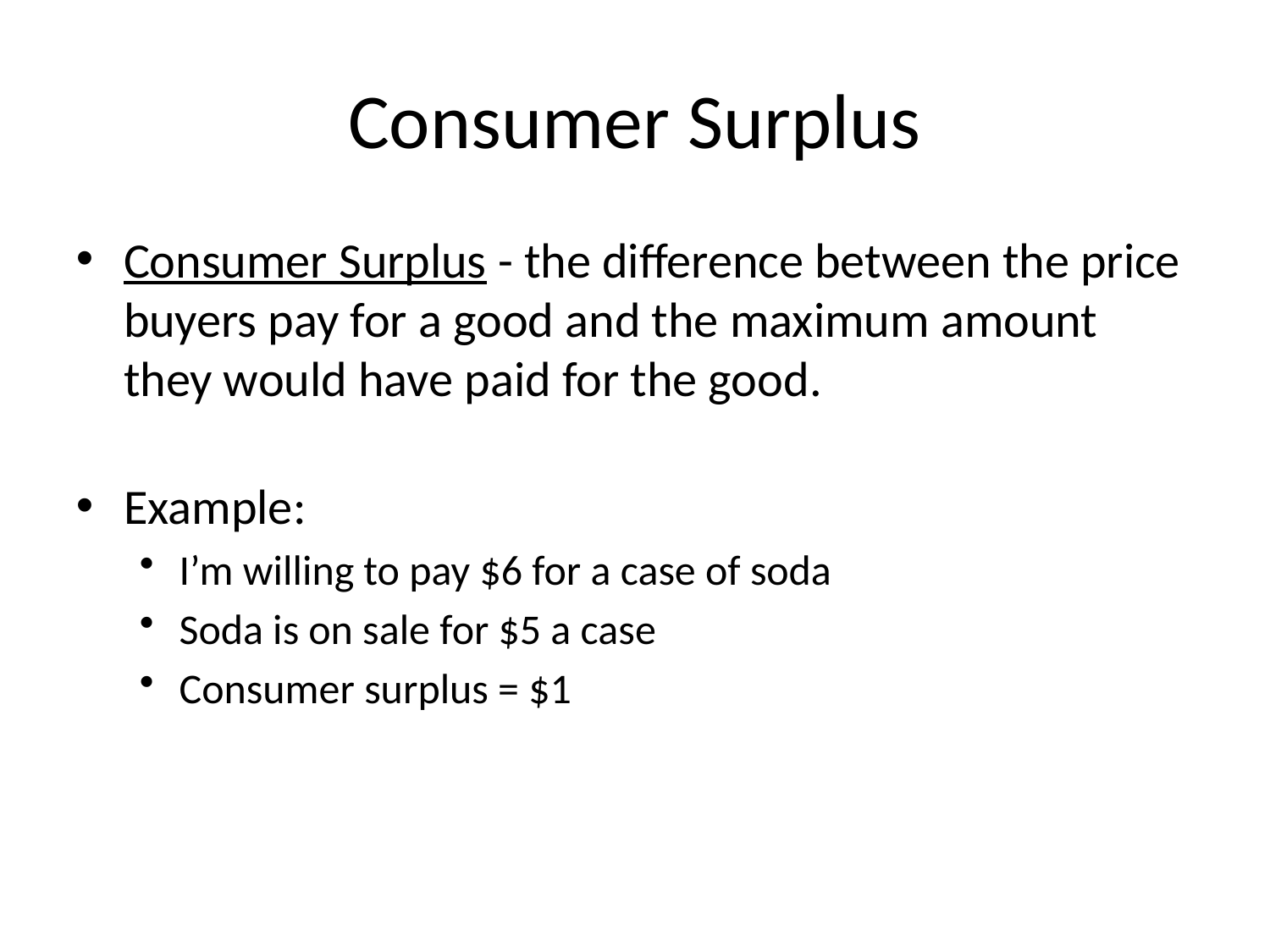

# Consumer Surplus
Consumer Surplus - the difference between the price buyers pay for a good and the maximum amount they would have paid for the good.

Example:
I’m willing to pay $6 for a case of soda
Soda is on sale for $5 a case
Consumer surplus = $1